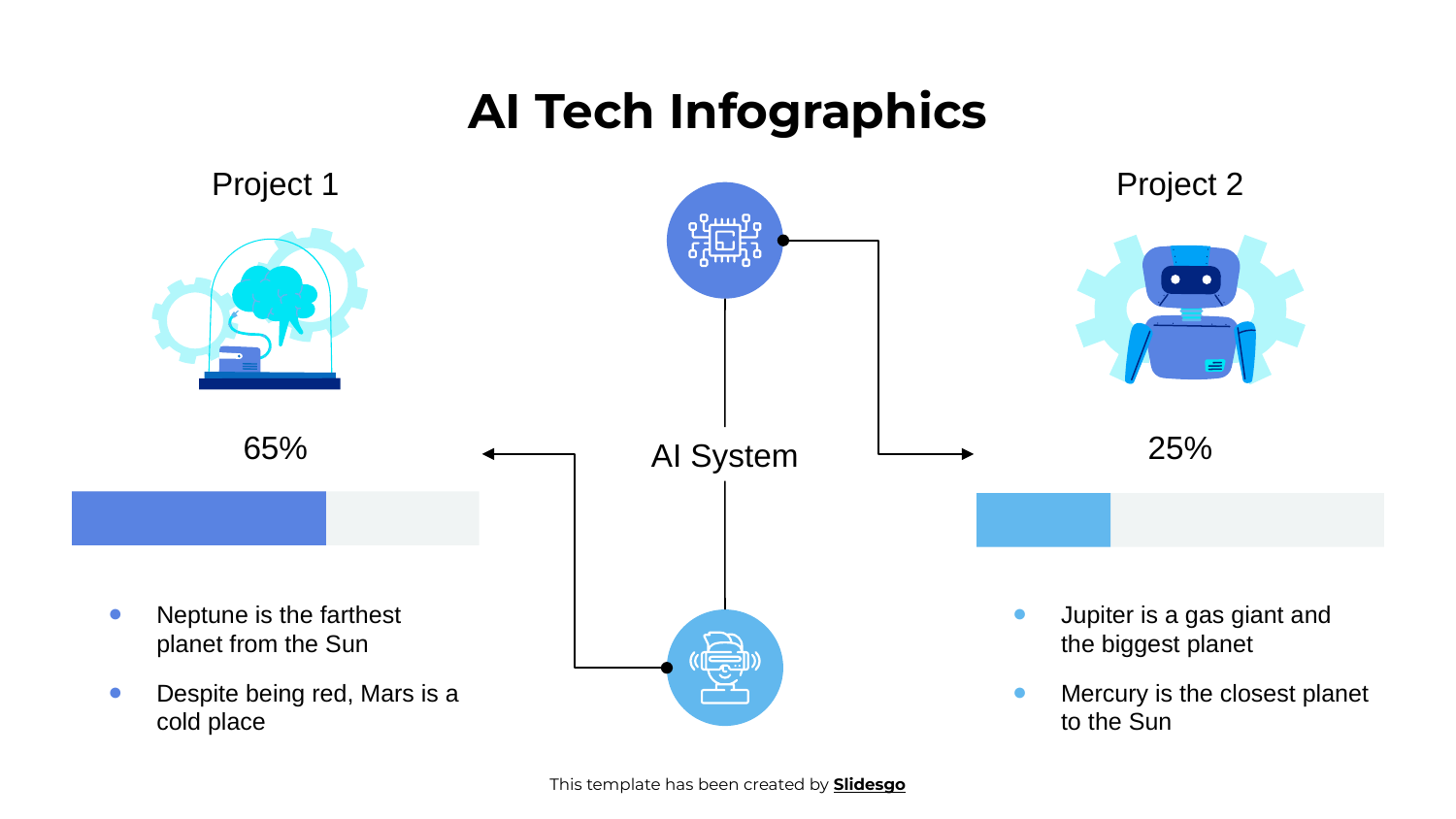

# AI Tech Infographics
Project 1
Project 2

65%
AI System
25%

Neptune is the farthest planet from the Sun
Despite being red, Mars is a cold place
Jupiter is a gas giant and the biggest planet
Mercury is the closest planet to the Sun

This template has been created by Slidesgo